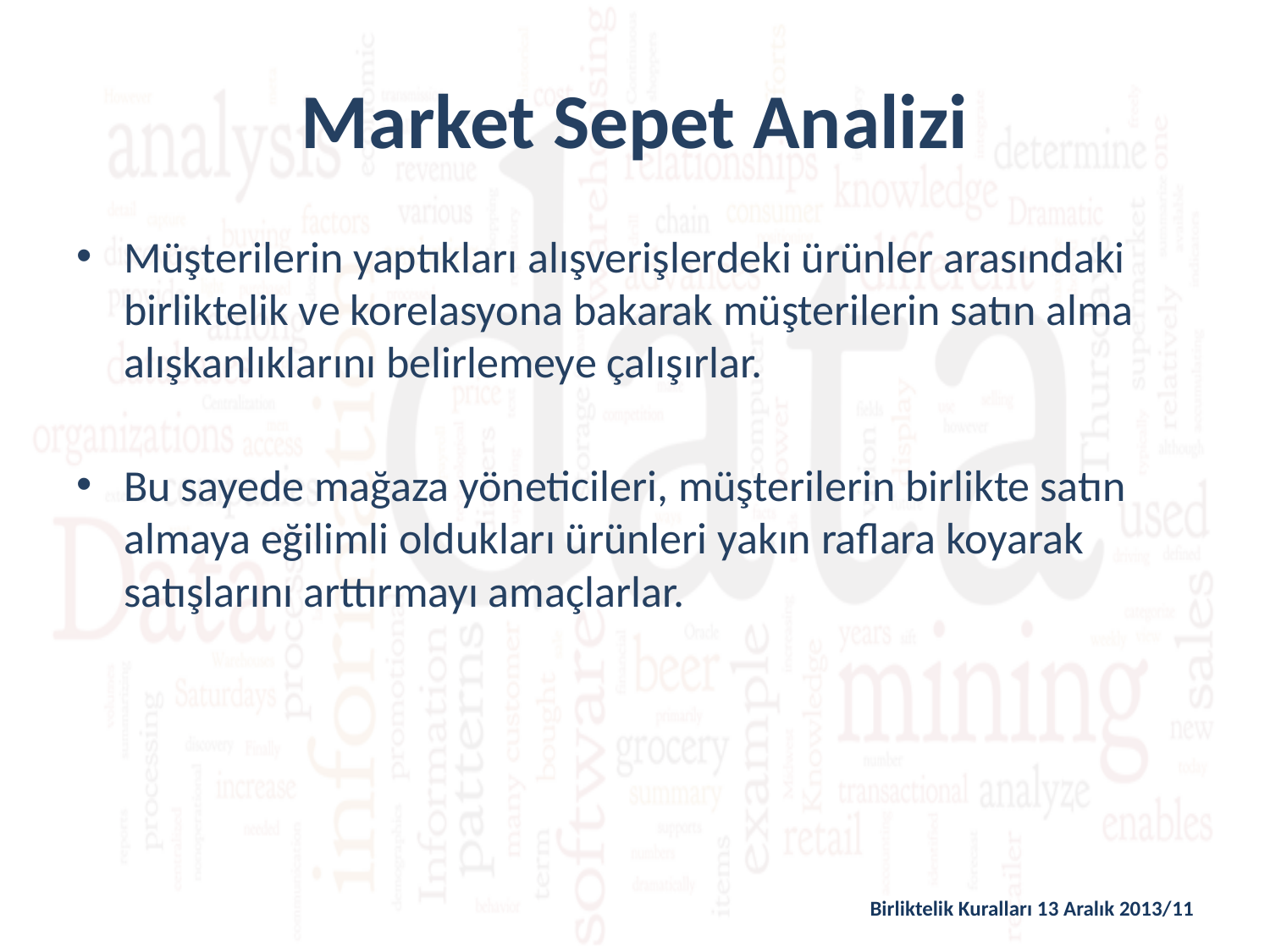

# Market Sepet Analizi
Müşterilerin yaptıkları alışverişlerdeki ürünler arasındaki birliktelik ve korelasyona bakarak müşterilerin satın alma alışkanlıklarını belirlemeye çalışırlar.

Bu sayede mağaza yöneticileri, müşterilerin birlikte satın almaya eğilimli oldukları ürünleri yakın raflara koyarak satışlarını arttırmayı amaçlarlar.

Birliktelik Kuralları 13 Aralık 2013/11